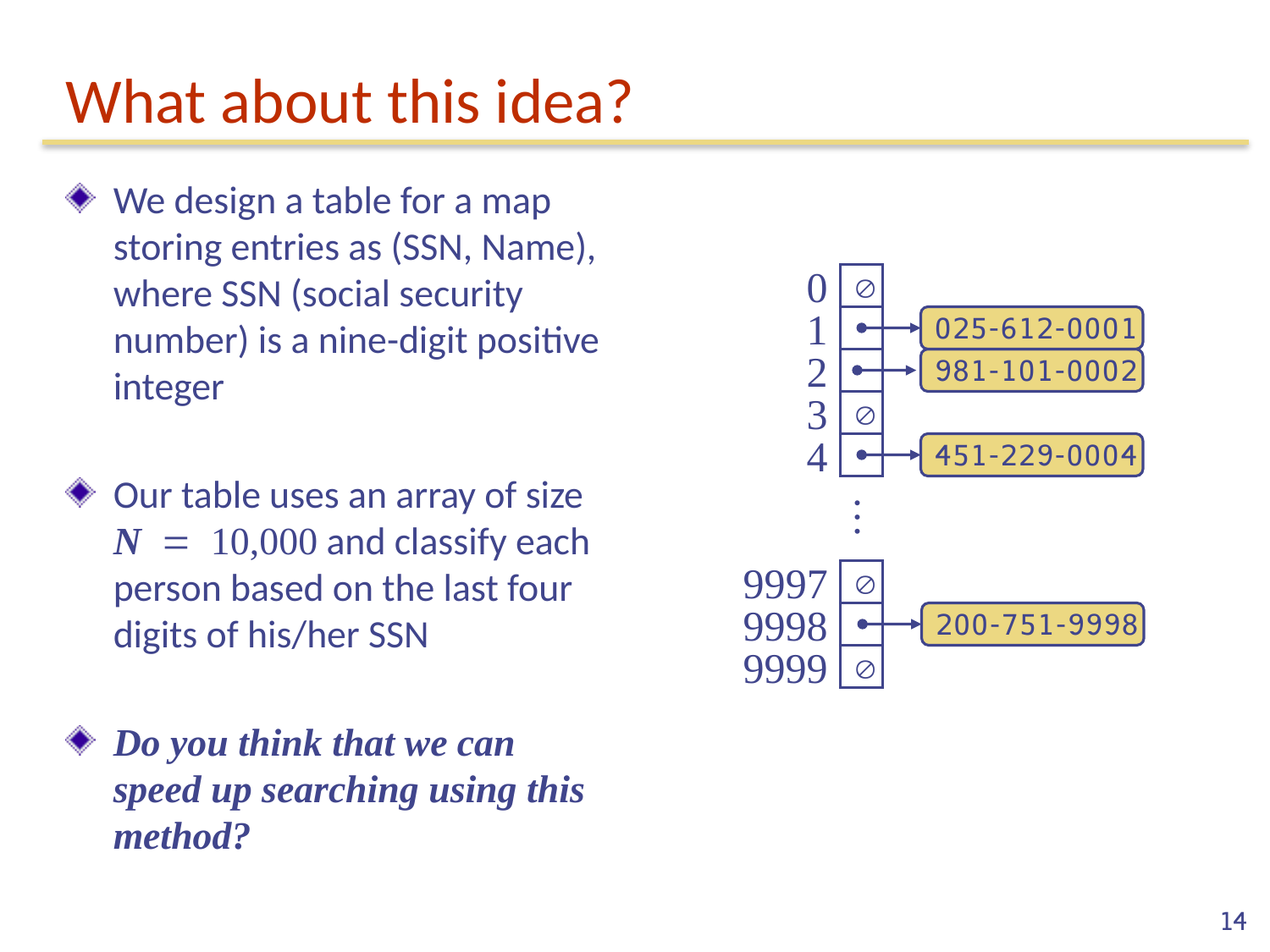

# What about this idea?
We design a table for a map storing entries as (SSN, Name), where SSN (social security number) is a nine-digit positive integer

Our table uses an array of size N = 10,000 and classify each person based on the last four digits of his/her SSN

Do you think that we can speed up searching using this method?

0
∅
1

025-612-0001

2

981-101-0002

3
∅
4

451-229-0004

…
9997
∅
9998

200-751-9998

9999
∅
14